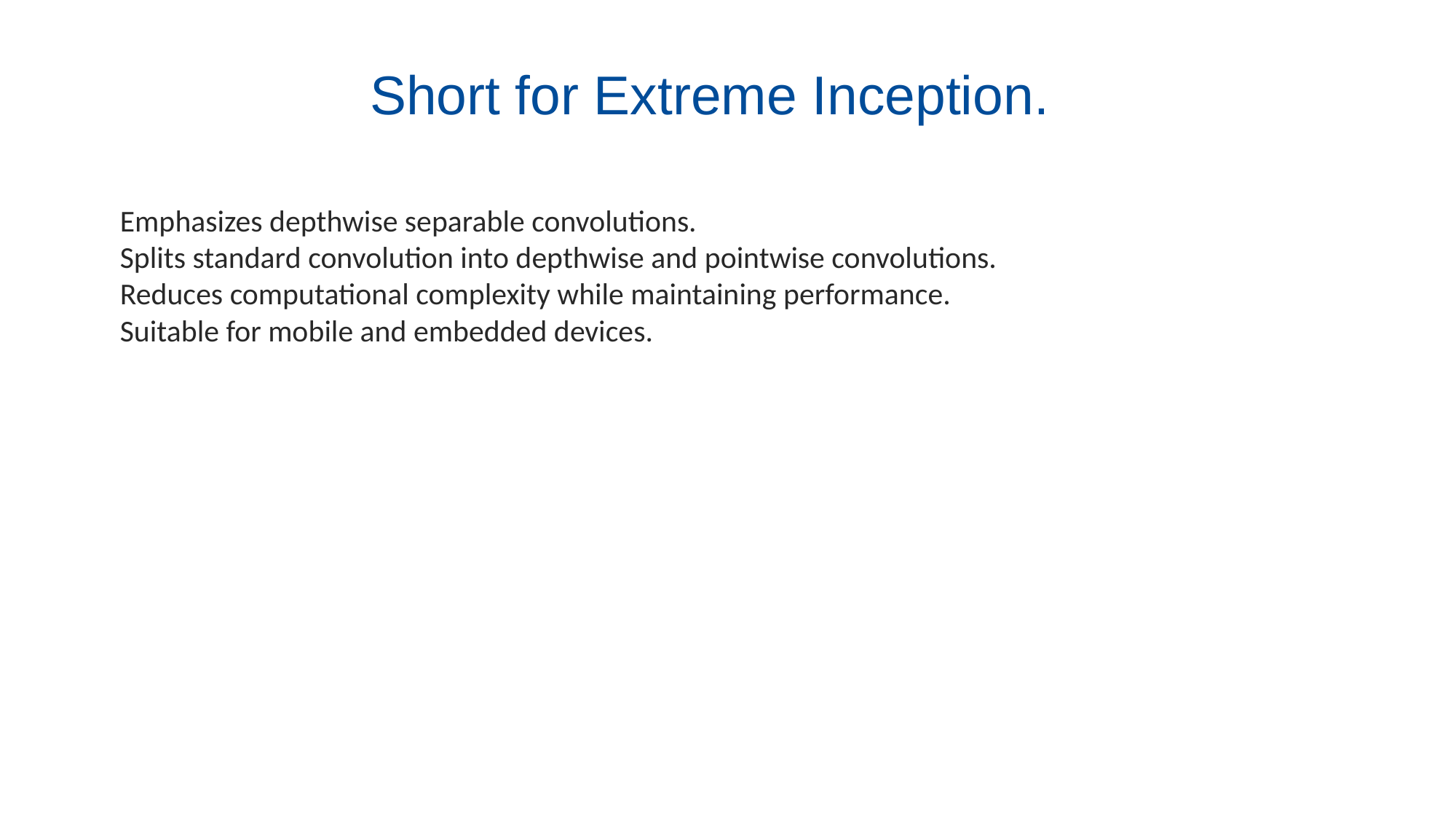

Short for Extreme Inception.

Emphasizes depthwise separable convolutions.
Splits standard convolution into depthwise and pointwise convolutions.
Reduces computational complexity while maintaining performance.
Suitable for mobile and embedded devices.